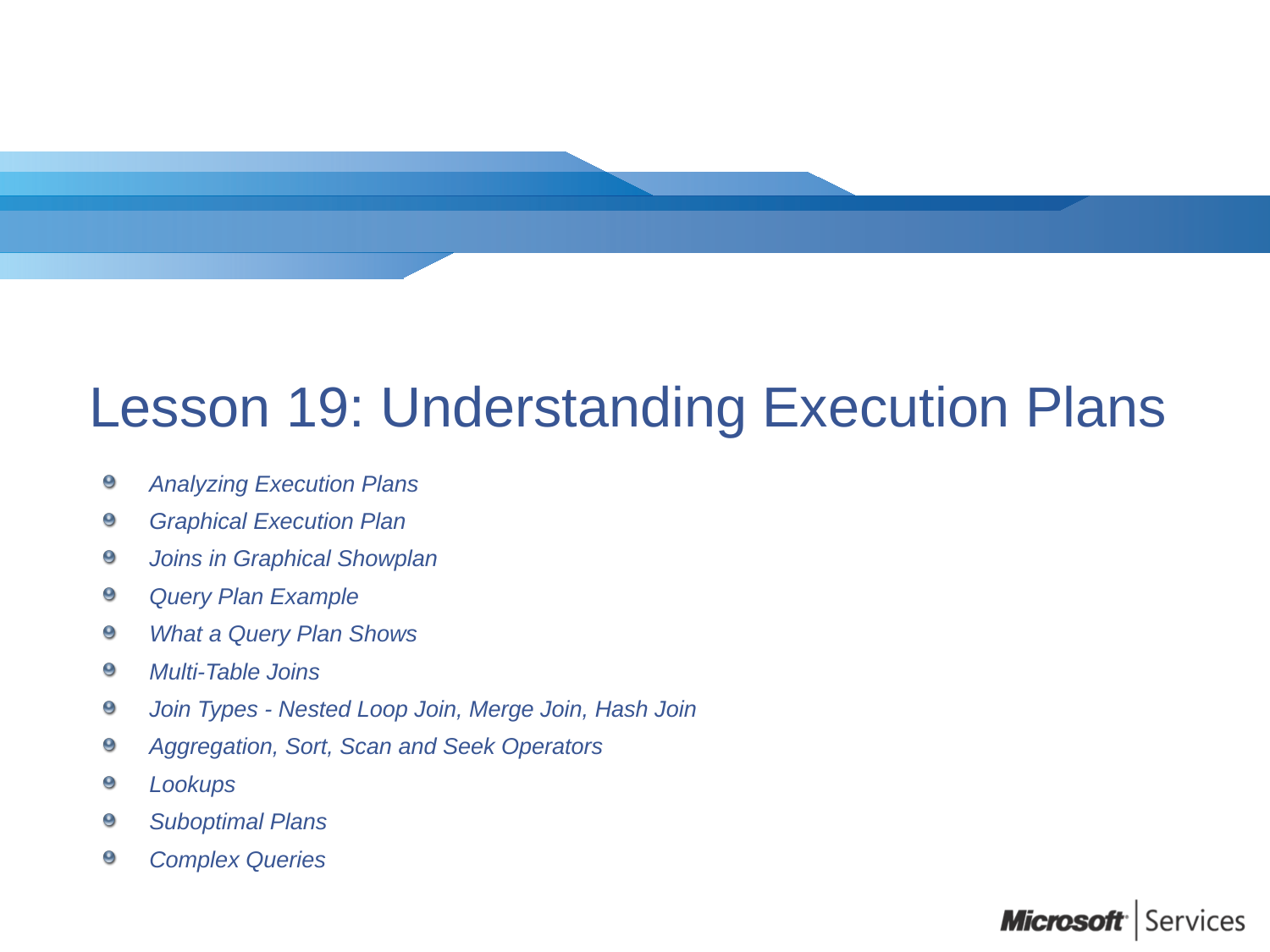

# Lesson 19: Understanding Execution Plans
Analyzing Execution Plans
Graphical Execution Plan
Joins in Graphical Showplan
Query Plan Example
What a Query Plan Shows
Multi-Table Joins
Join Types - Nested Loop Join, Merge Join, Hash Join
Aggregation, Sort, Scan and Seek Operators
Lookups
Suboptimal Plans
Complex Queries
1